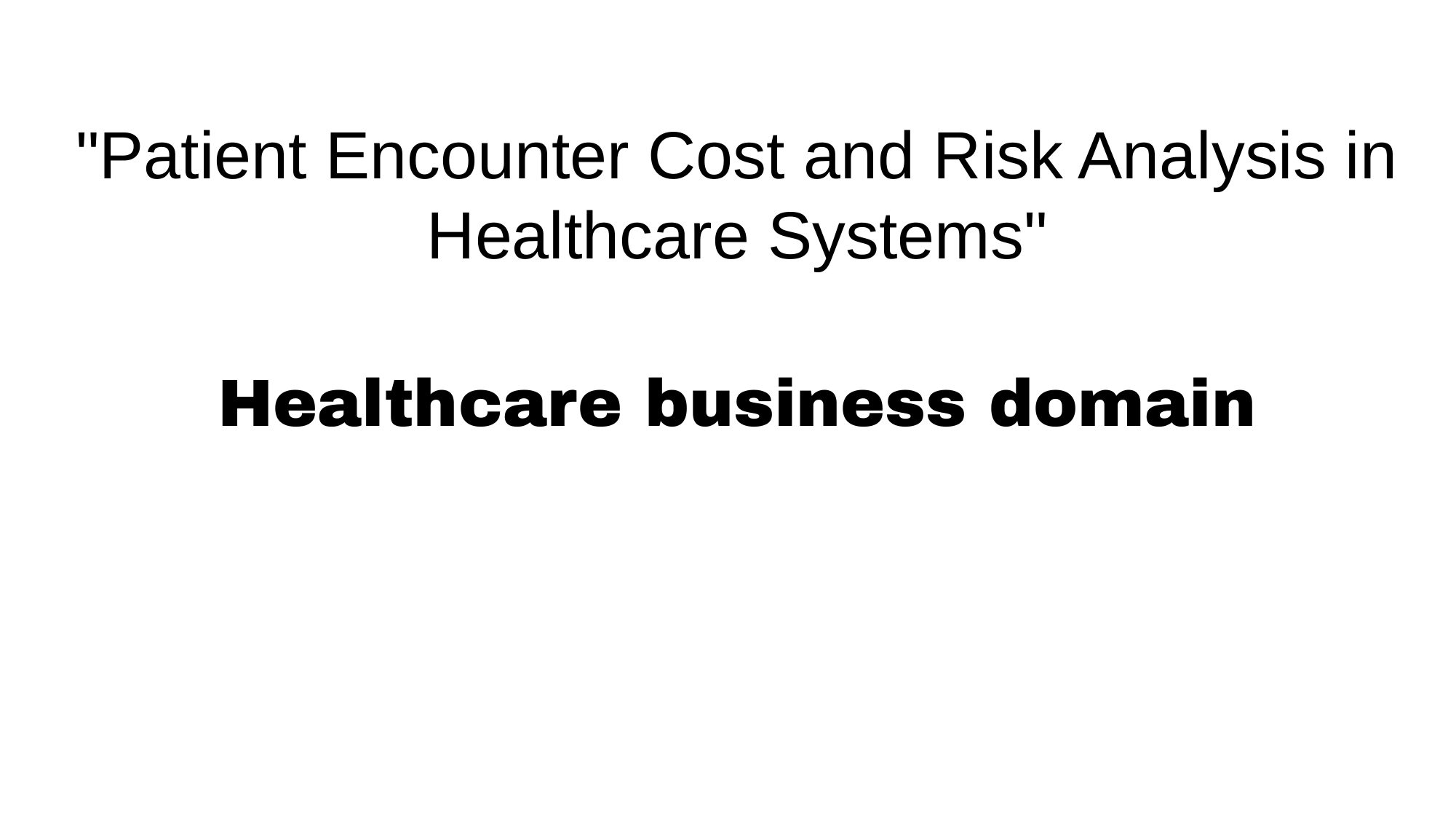

"Patient Encounter Cost and Risk Analysis in Healthcare Systems"

Healthcare business domain